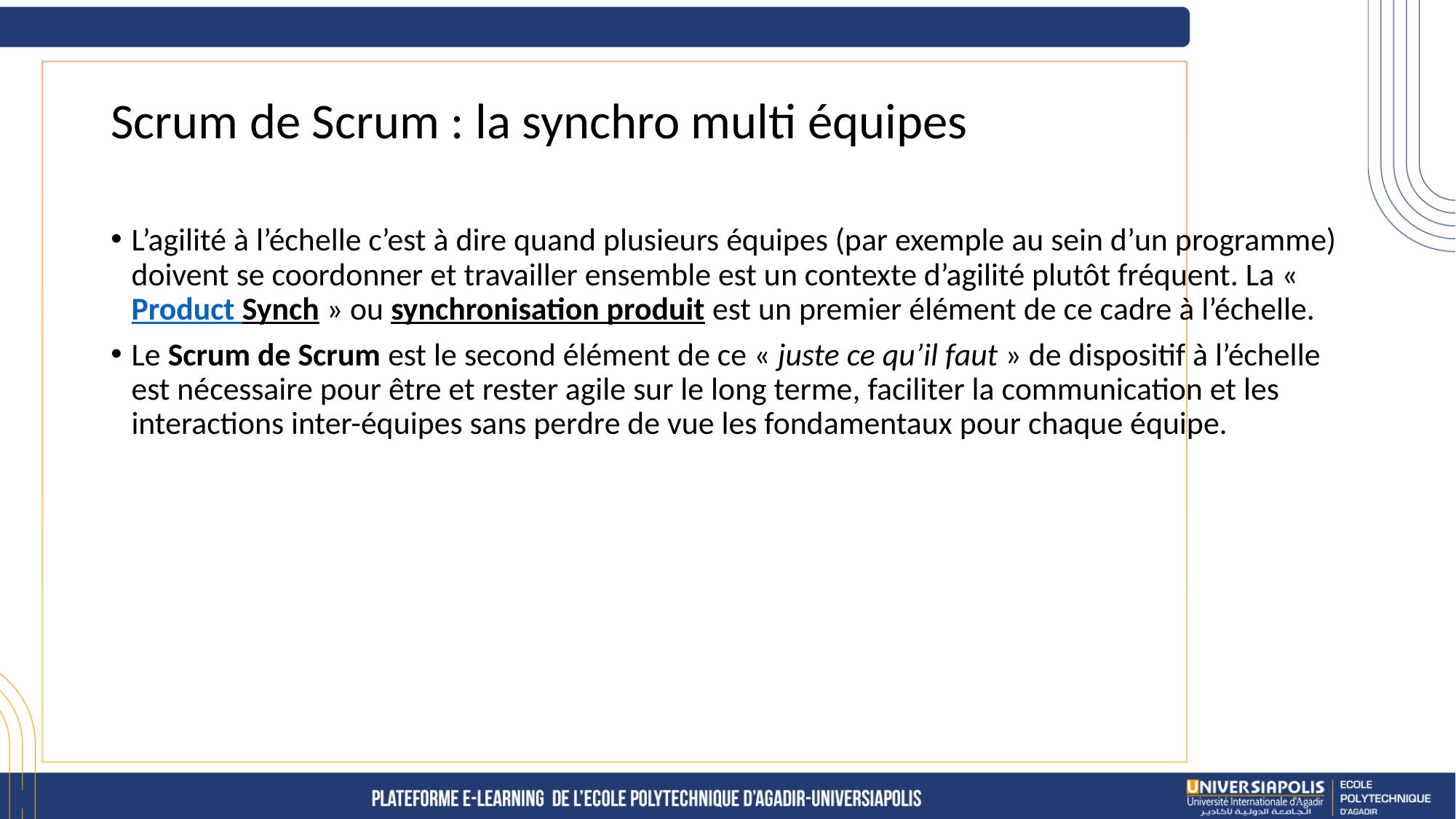

# Scrum de Scrum : la synchro multi équipes
L’agilité à l’échelle c’est à dire quand plusieurs équipes (par exemple au sein d’un programme) doivent se coordonner et travailler ensemble est un contexte d’agilité plutôt fréquent. La « Product Synch » ou synchronisation produit est un premier élément de ce cadre à l’échelle.
Le Scrum de Scrum est le second élément de ce « juste ce qu’il faut » de dispositif à l’échelle est nécessaire pour être et rester agile sur le long terme, faciliter la communication et les interactions inter-équipes sans perdre de vue les fondamentaux pour chaque équipe.